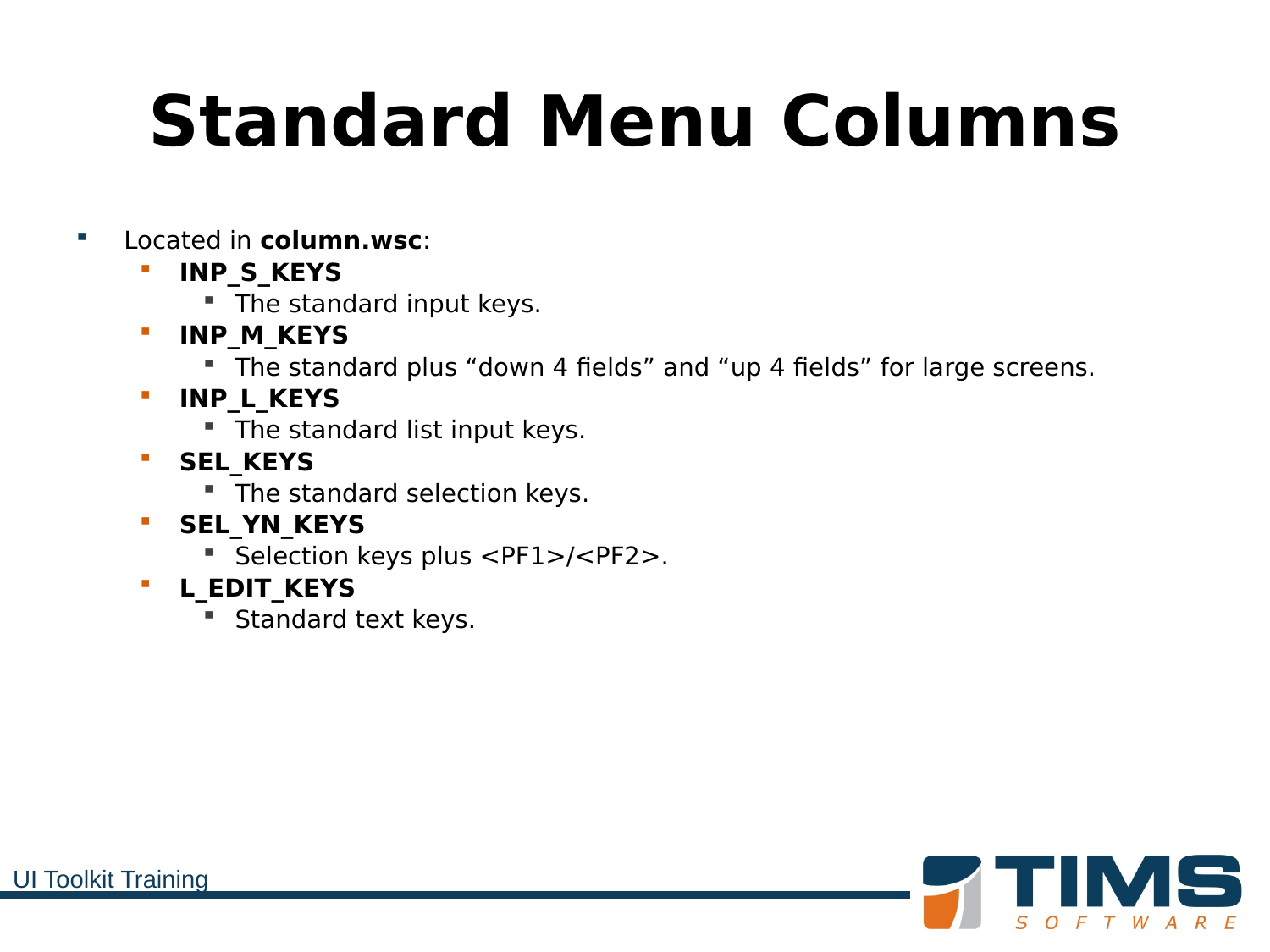

# Standard Menu Columns
Located in column.wsc:
INP_S_KEYS
The standard input keys.
INP_M_KEYS
The standard plus “down 4 fields” and “up 4 fields” for large screens.
INP_L_KEYS
The standard list input keys.
SEL_KEYS
The standard selection keys.
SEL_YN_KEYS
Selection keys plus <PF1>/<PF2>.
L_EDIT_KEYS
Standard text keys.
UI Toolkit Training